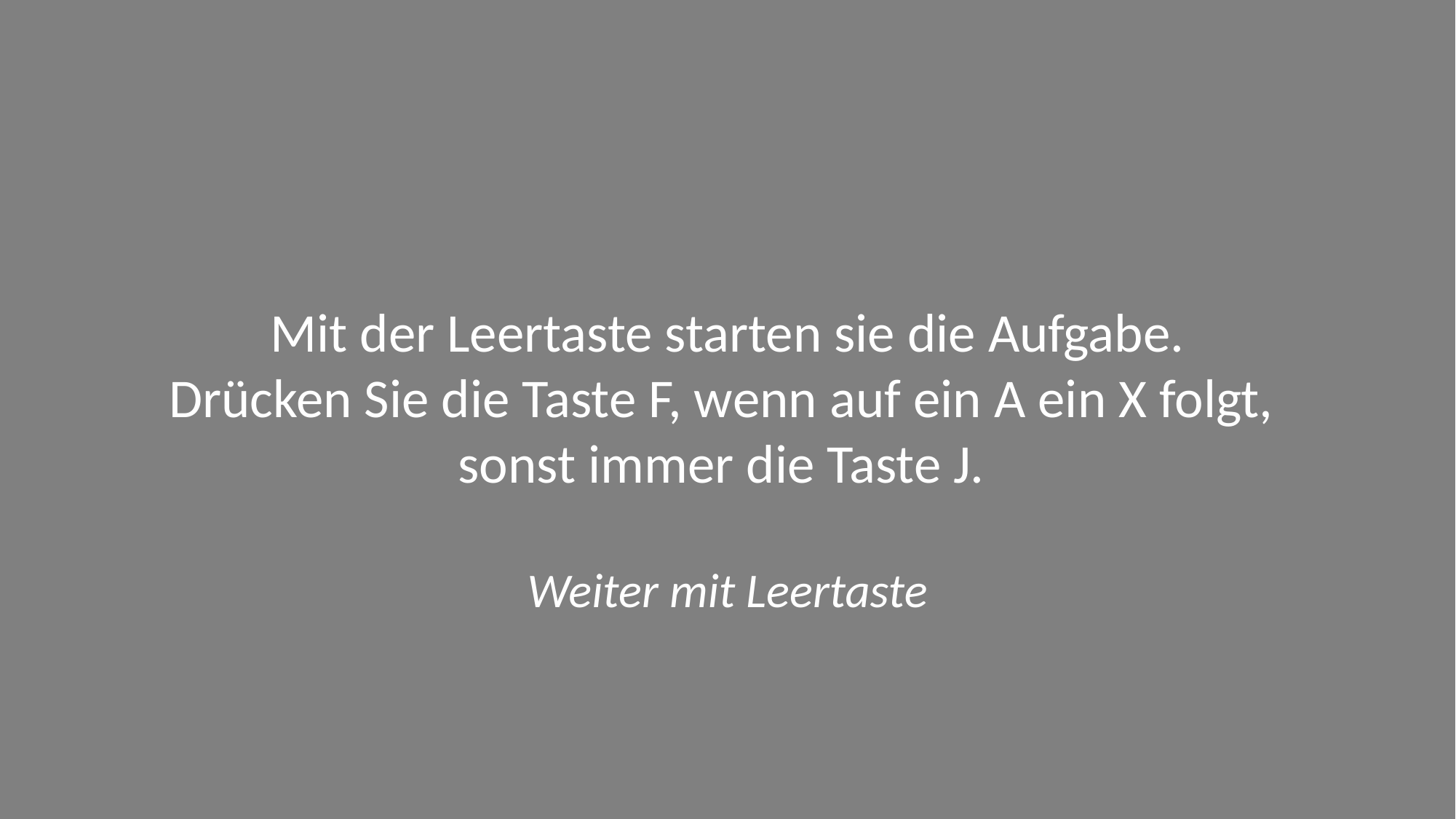

Mit der Leertaste starten sie die Aufgabe.
Drücken Sie die Taste F, wenn auf ein A ein X folgt,
sonst immer die Taste J.

Weiter mit Leertaste